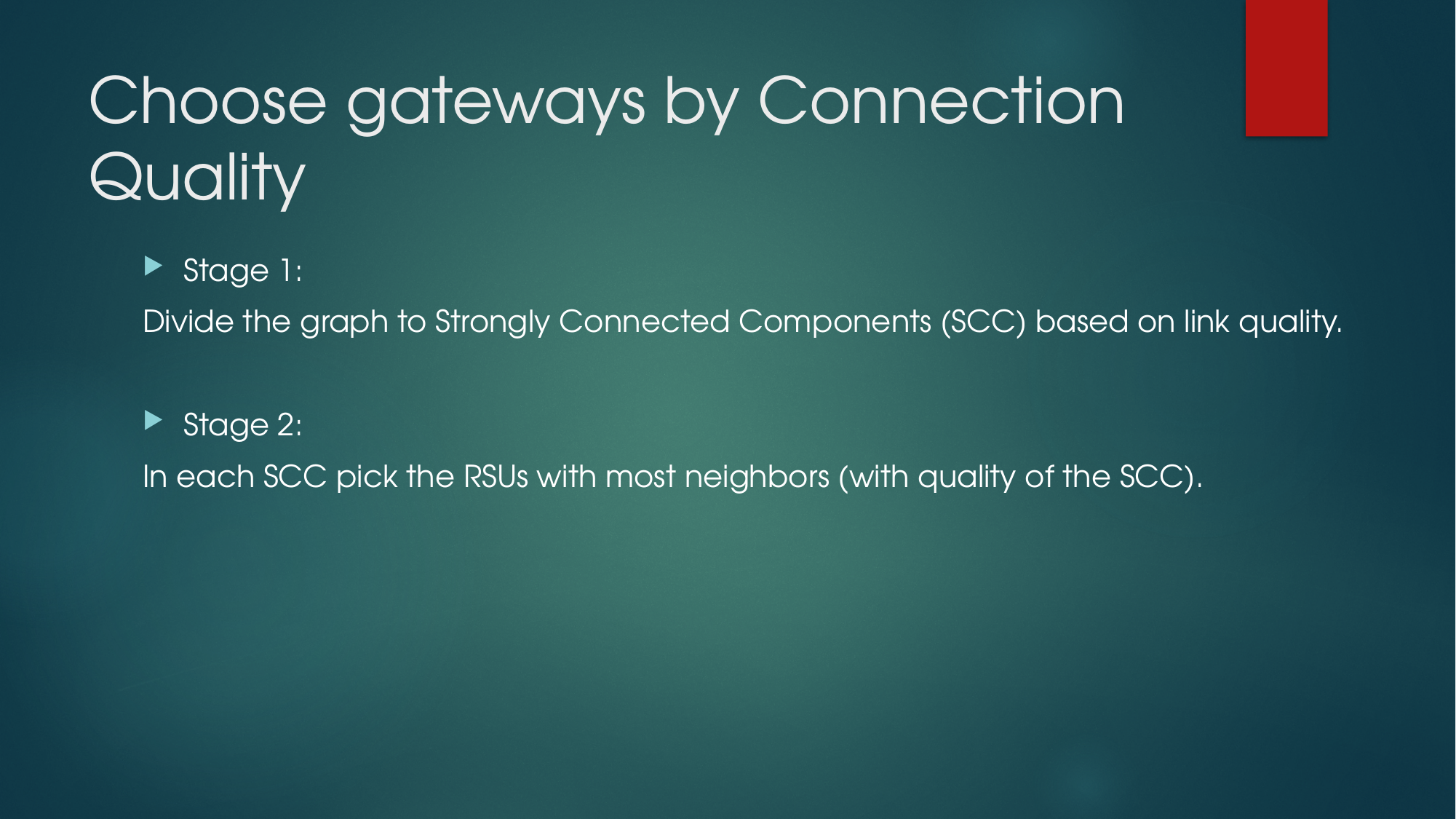

# Choose gateways by Connection Quality
Stage 1:
Divide the graph to Strongly Connected Components (SCC) based on link quality.

Stage 2:
In each SCC pick the RSUs with most neighbors (with quality of the SCC).